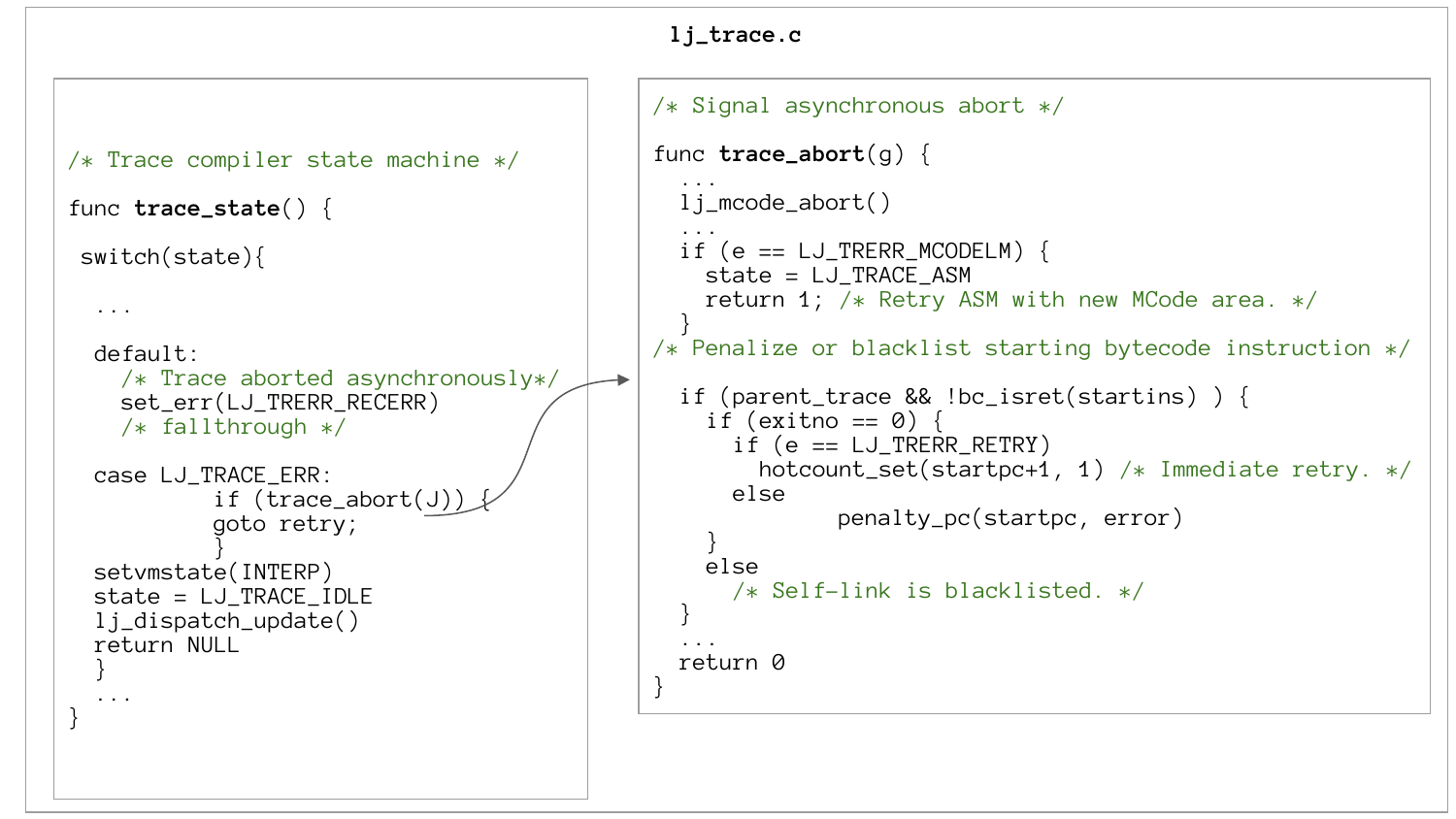

| lj\_trace.c |
| --- |

| /\* Signal asynchronous abort \*/ func trace\_abort(g) { ... lj\_mcode\_abort() ... if (e == LJ\_TRERR\_MCODELM) { state = LJ\_TRACE\_ASM return 1; /\* Retry ASM with new MCode area. \*/ } /\* Penalize or blacklist starting bytecode instruction \*/ if (parent\_trace && !bc\_isret(startins) ) { if (exitno == 0) { if (e == LJ\_TRERR\_RETRY) hotcount\_set(startpc+1, 1) /\* Immediate retry. \*/ else penalty\_pc(startpc, error) } else /\* Self-link is blacklisted. \*/ } ... return 0 } |
| --- |
| /\* Trace compiler state machine \*/ func trace\_state() { switch(state){ ... default: /\* Trace aborted asynchronously\*/ set\_err(LJ\_TRERR\_RECERR) /\* fallthrough \*/ case LJ\_TRACE\_ERR: if (trace\_abort(J)) { goto retry; } setvmstate(INTERP) state = LJ\_TRACE\_IDLE lj\_dispatch\_update() return NULL } ... } |
| --- |